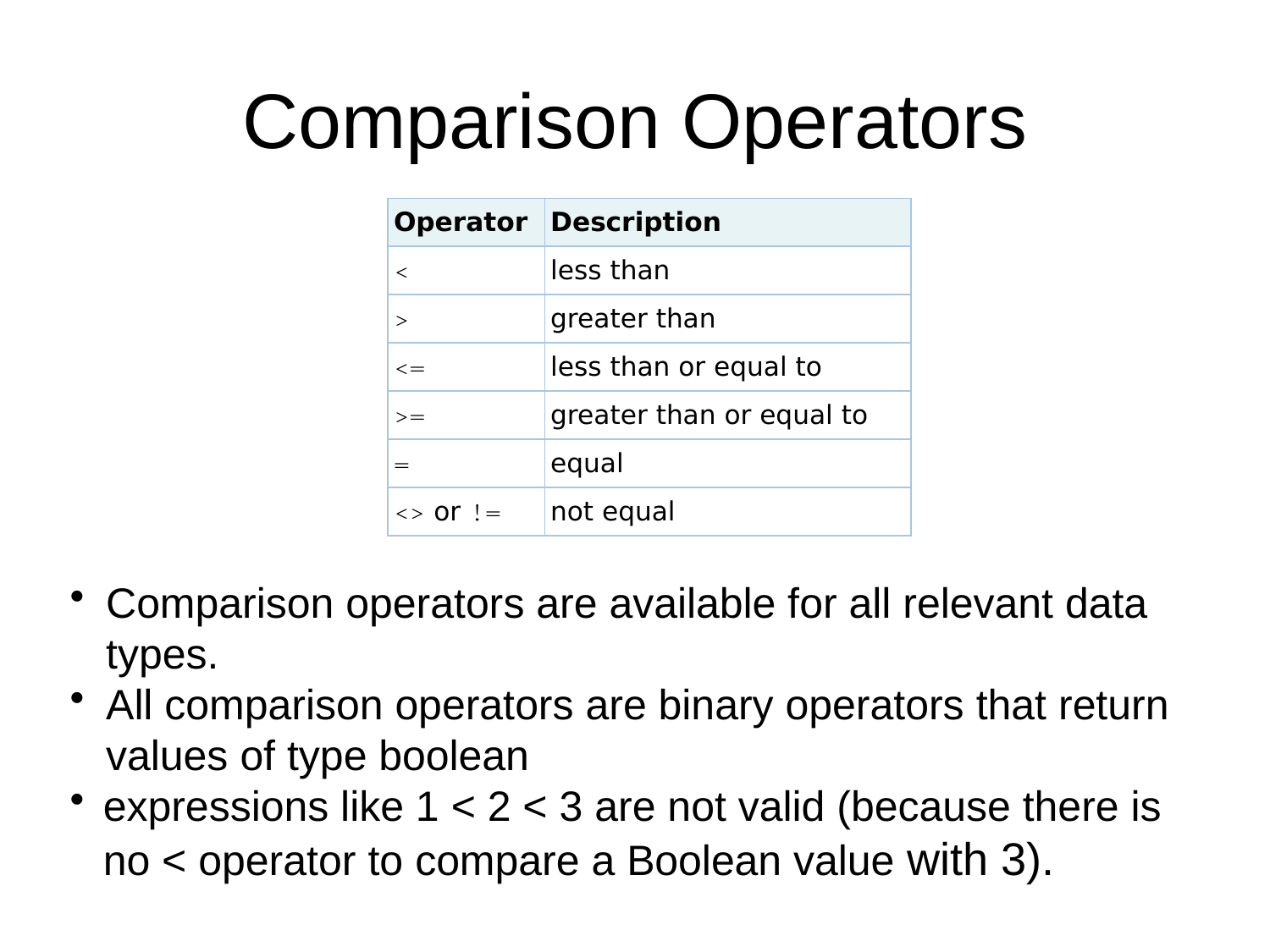

Comparison Operators

Comparison operators are available for all relevant data types.
All comparison operators are binary operators that return values of type boolean
expressions like 1 < 2 < 3 are not valid (because there is no < operator to compare a Boolean value with 3).
| Operator | Description |
| --- | --- |
| < | less than |
| > | greater than |
| <= | less than or equal to |
| >= | greater than or equal to |
| = | equal |
| <> or != | not equal |